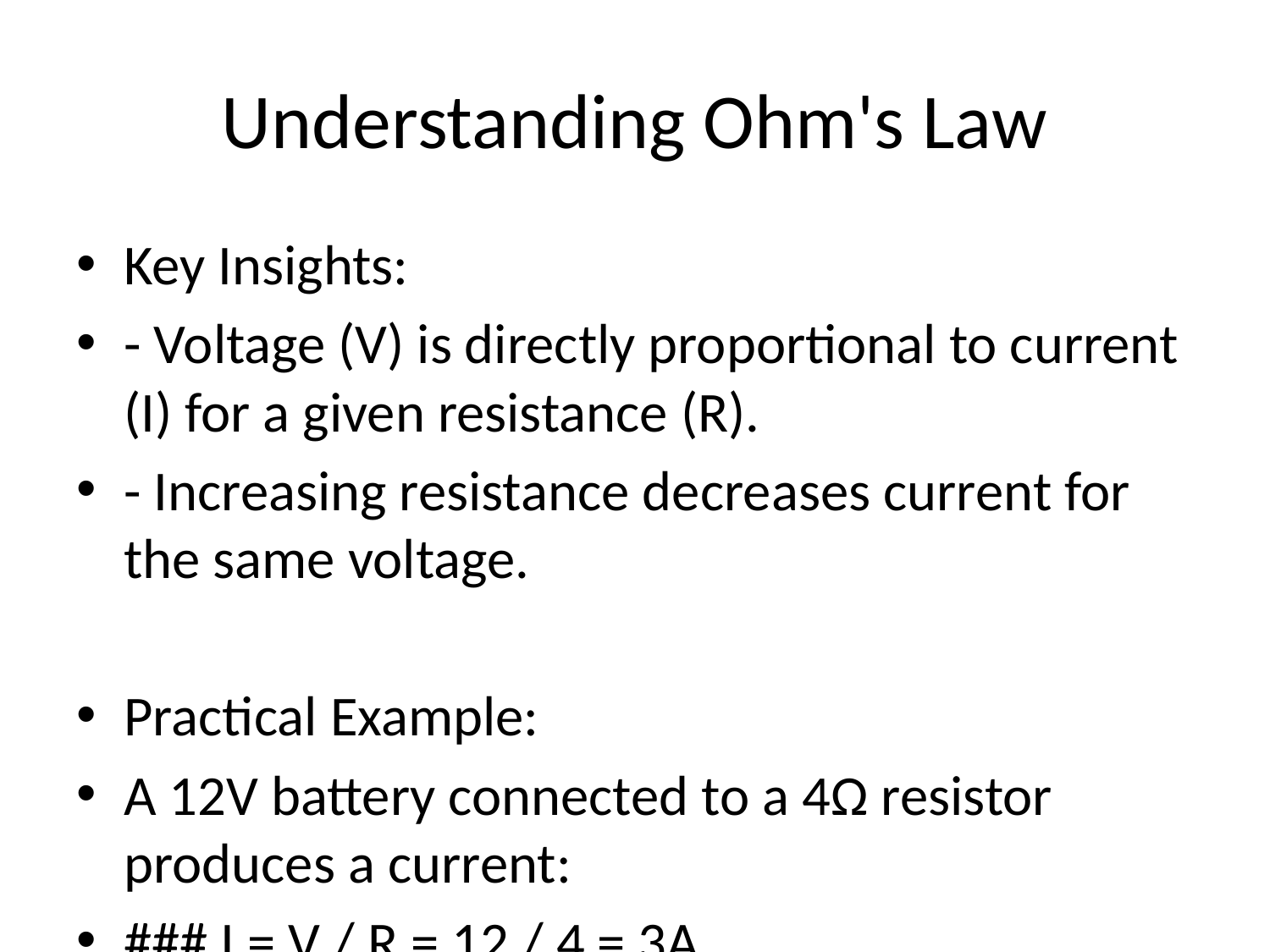

# Understanding Ohm's Law
Key Insights:
- Voltage (V) is directly proportional to current (I) for a given resistance (R).
- Increasing resistance decreases current for the same voltage.

Practical Example:
A 12V battery connected to a 4Ω resistor produces a current:
### I = V / R = 12 / 4 = 3A.